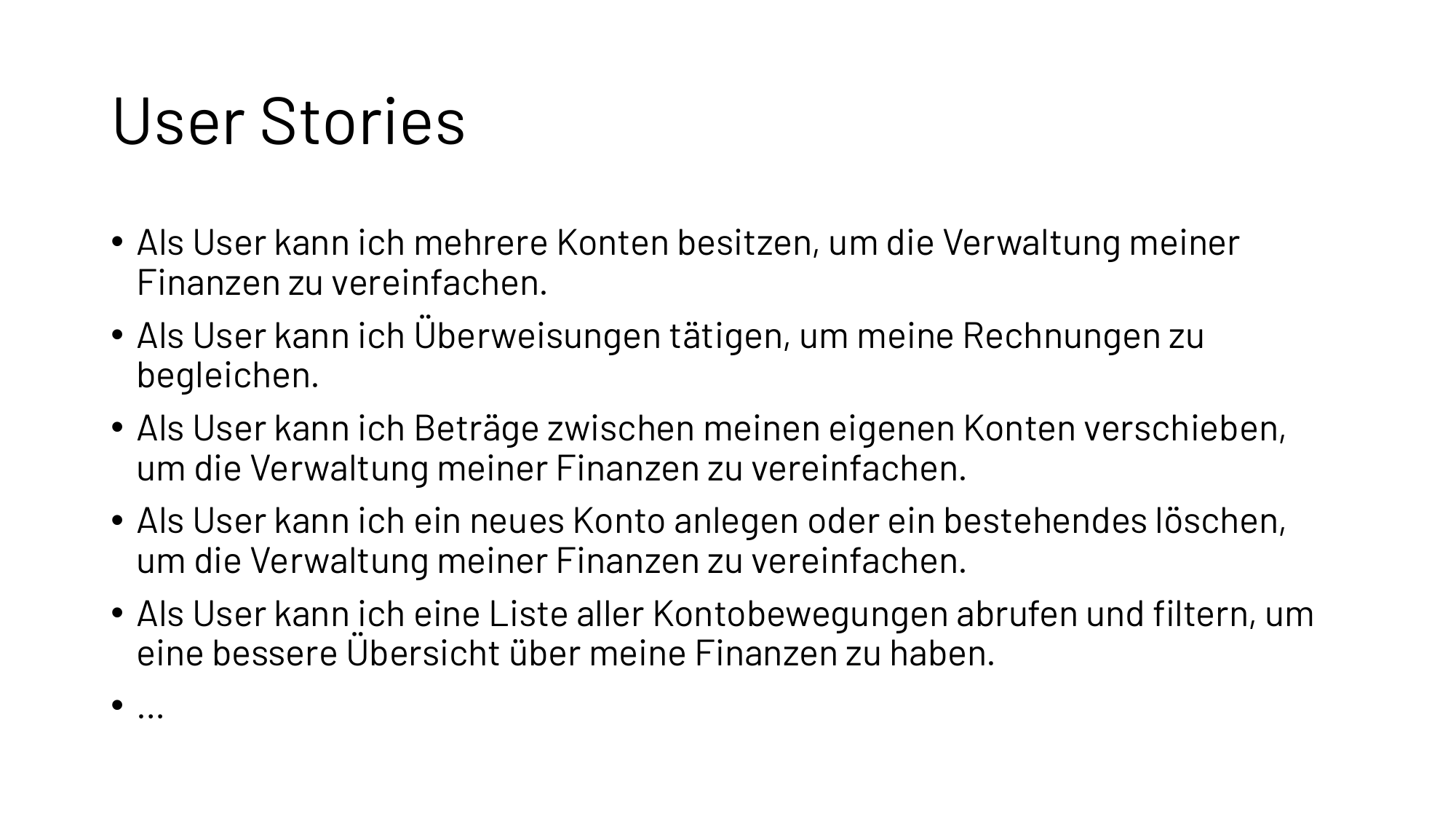

# User Stories
Als User kann ich mehrere Konten besitzen, um die Verwaltung meiner Finanzen zu vereinfachen.
Als User kann ich Überweisungen tätigen, um meine Rechnungen zu begleichen.
Als User kann ich Beträge zwischen meinen eigenen Konten verschieben, um die Verwaltung meiner Finanzen zu vereinfachen.
Als User kann ich ein neues Konto anlegen oder ein bestehendes löschen, um die Verwaltung meiner Finanzen zu vereinfachen.
Als User kann ich eine Liste aller Kontobewegungen abrufen und filtern, um eine bessere Übersicht über meine Finanzen zu haben.
…